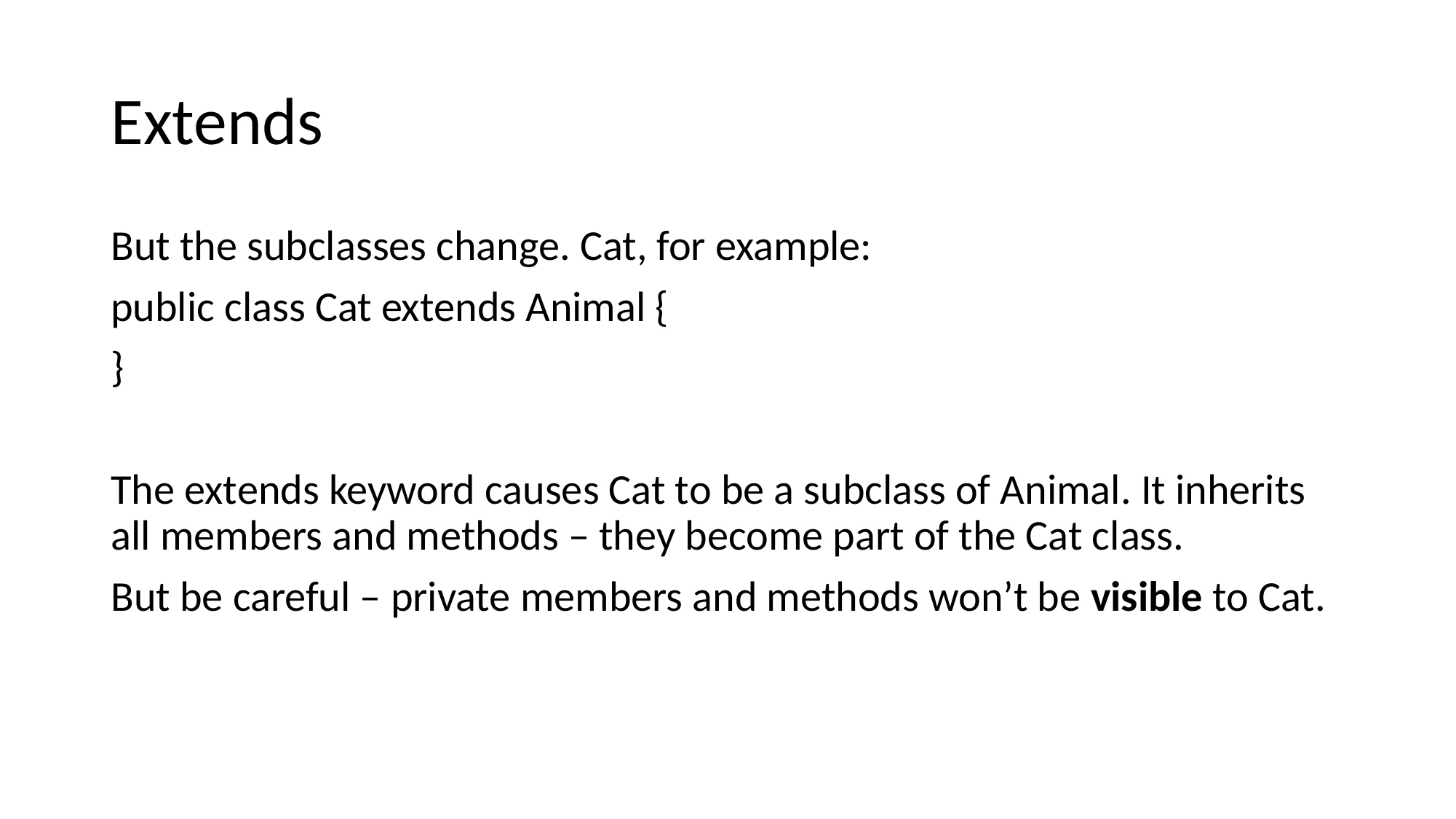

# Extends
But the subclasses change. Cat, for example:
public class Cat extends Animal {
}

The extends keyword causes Cat to be a subclass of Animal. It inherits all members and methods – they become part of the Cat class.
But be careful – private members and methods won’t be visible to Cat.